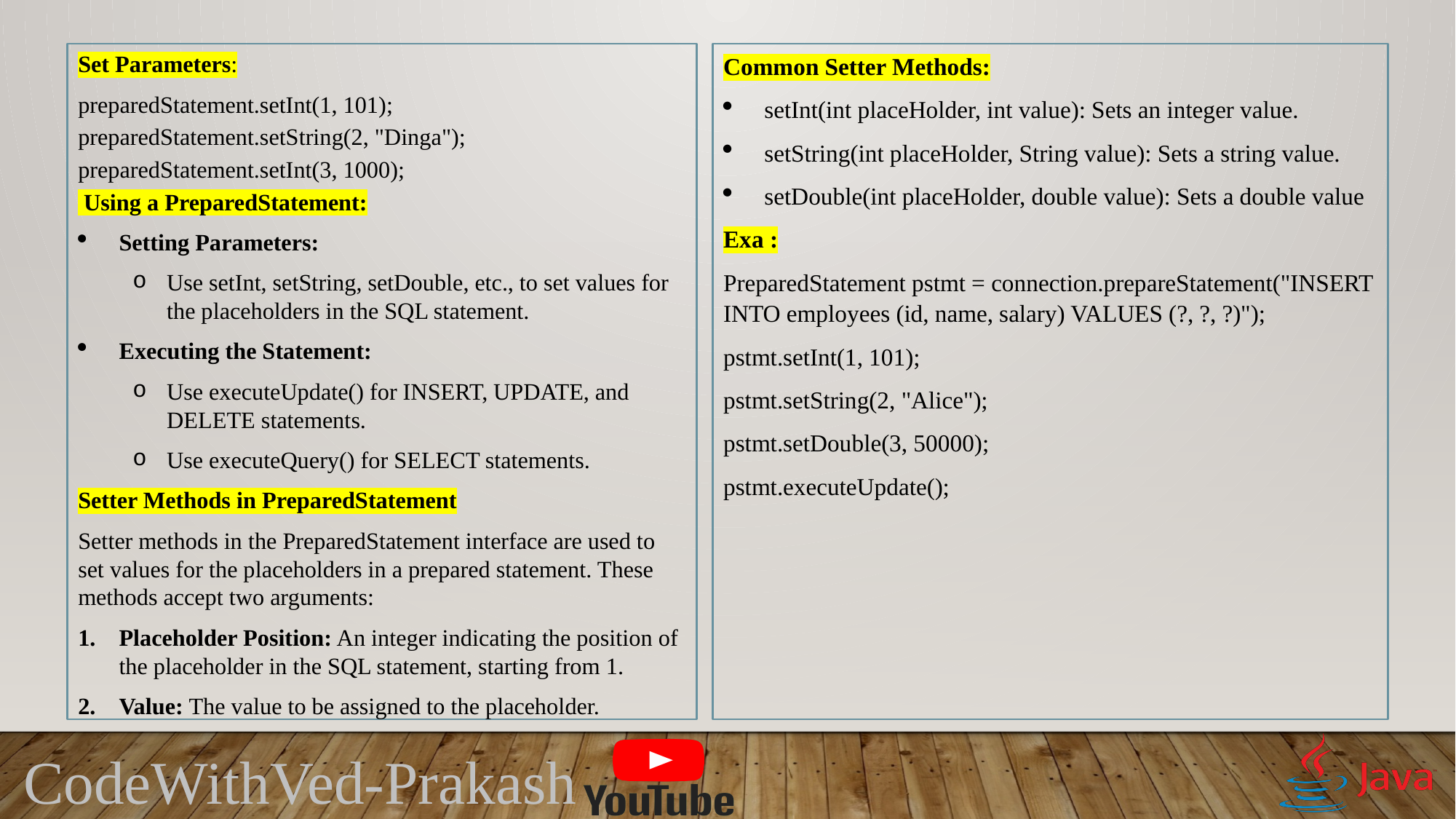

Set Parameters:
preparedStatement.setInt(1, 101);
preparedStatement.setString(2, "Dinga");
preparedStatement.setInt(3, 1000);
 Using a PreparedStatement:
Setting Parameters:
Use setInt, setString, setDouble, etc., to set values for the placeholders in the SQL statement.
Executing the Statement:
Use executeUpdate() for INSERT, UPDATE, and DELETE statements.
Use executeQuery() for SELECT statements.
Setter Methods in PreparedStatement
Setter methods in the PreparedStatement interface are used to set values for the placeholders in a prepared statement. These methods accept two arguments:
Placeholder Position: An integer indicating the position of the placeholder in the SQL statement, starting from 1.
Value: The value to be assigned to the placeholder.
Common Setter Methods:
setInt(int placeHolder, int value): Sets an integer value.
setString(int placeHolder, String value): Sets a string value.
setDouble(int placeHolder, double value): Sets a double value
Exa :
PreparedStatement pstmt = connection.prepareStatement("INSERT INTO employees (id, name, salary) VALUES (?, ?, ?)");
pstmt.setInt(1, 101);
pstmt.setString(2, "Alice");
pstmt.setDouble(3, 50000);
pstmt.executeUpdate();